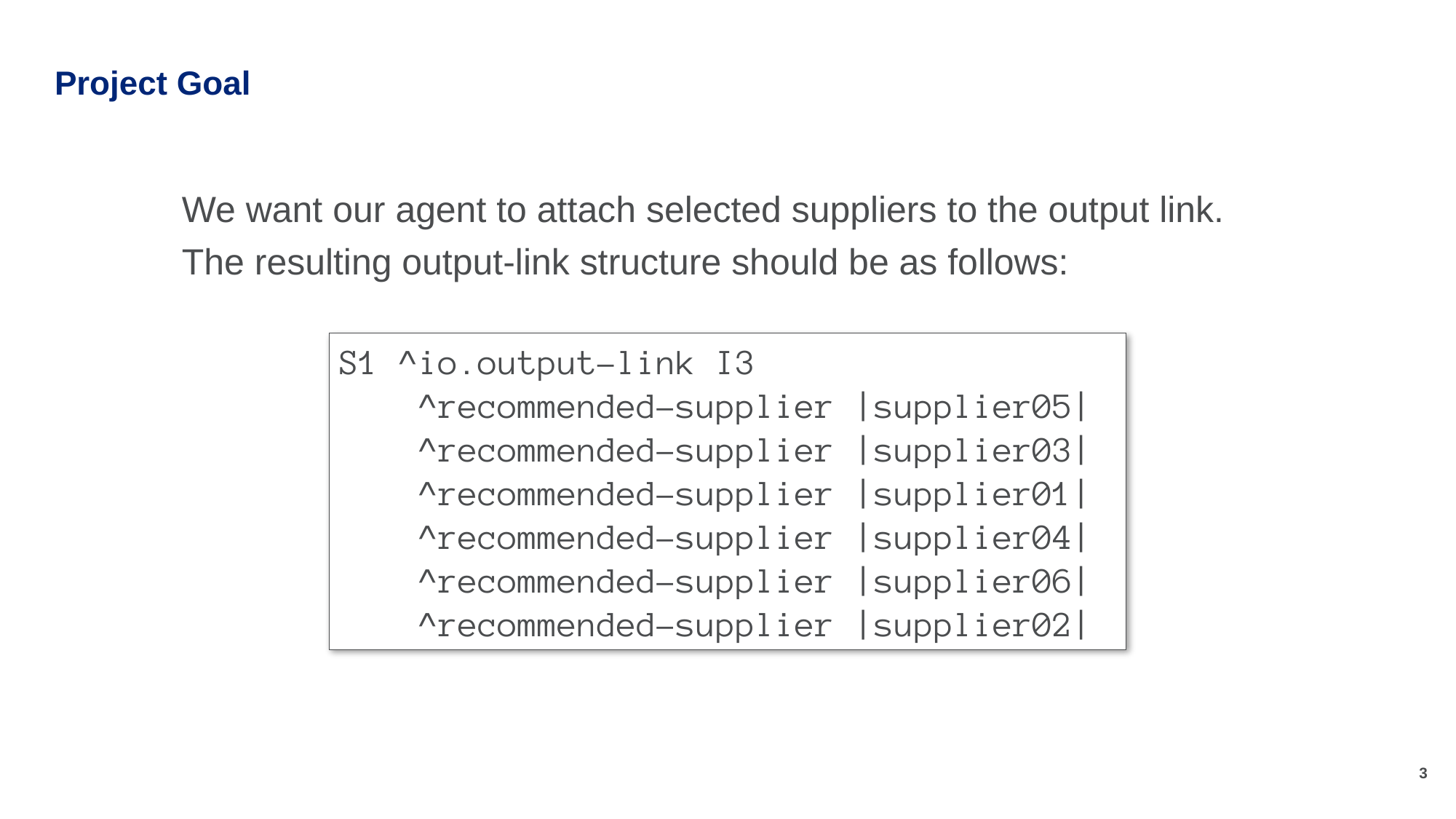

# Project Goal
We want our agent to attach selected suppliers to the output link.
The resulting output-link structure should be as follows:
S1 ^io.output-link I3
    ^recommended-supplier |supplier05|
    ^recommended-supplier |supplier03|
    ^recommended-supplier |supplier01|
    ^recommended-supplier |supplier04|
    ^recommended-supplier |supplier06|
    ^recommended-supplier |supplier02|